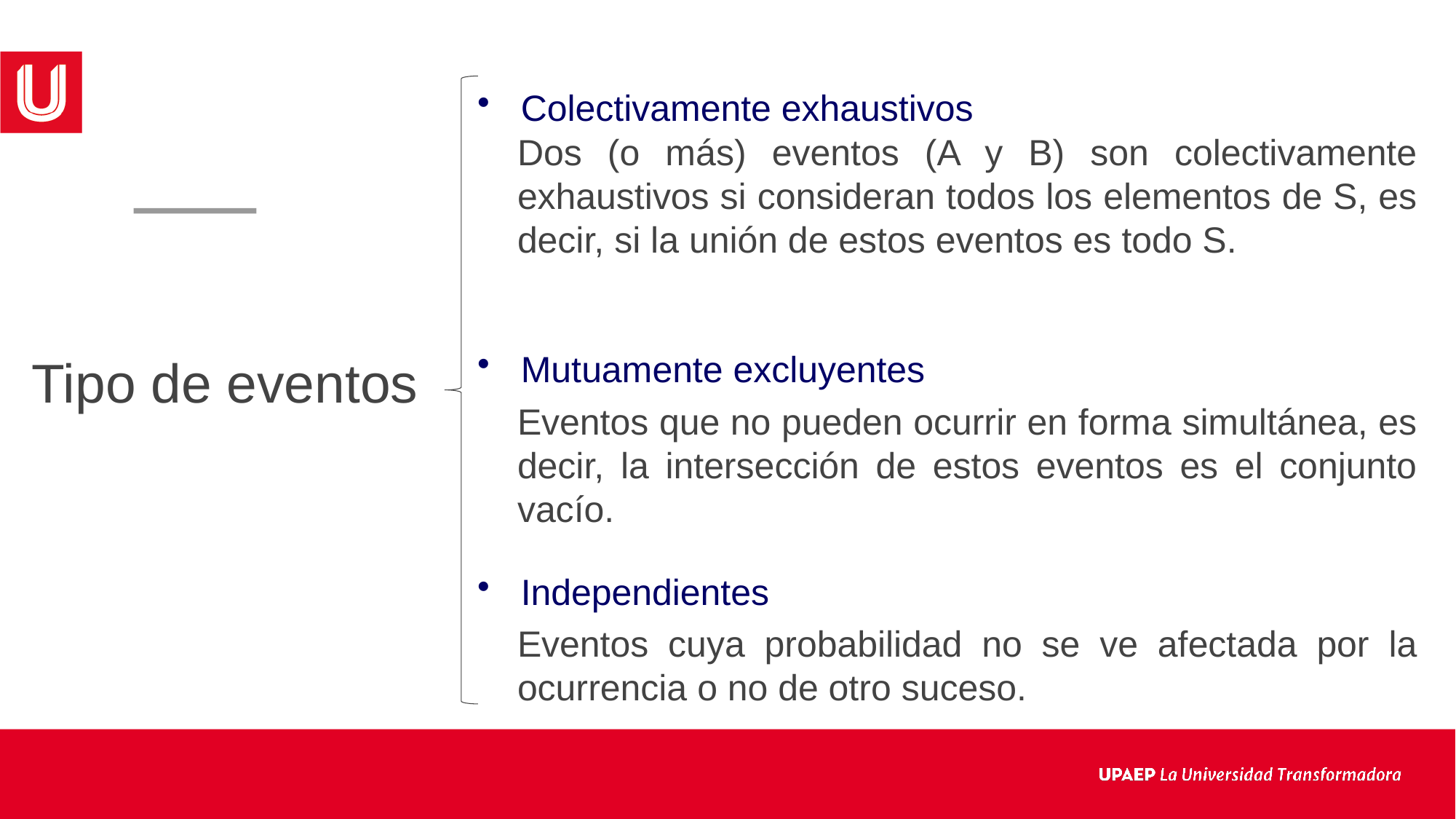

Colectivamente exhaustivos
Dos (o más) eventos (A y B) son colectivamente exhaustivos si consideran todos los elementos de S, es decir, si la unión de estos eventos es todo S.
Mutuamente excluyentes
# Tipo de eventos
Eventos que no pueden ocurrir en forma simultánea, es decir, la intersección de estos eventos es el conjunto vacío.
Independientes
Eventos cuya probabilidad no se ve afectada por la ocurrencia o no de otro suceso.
6